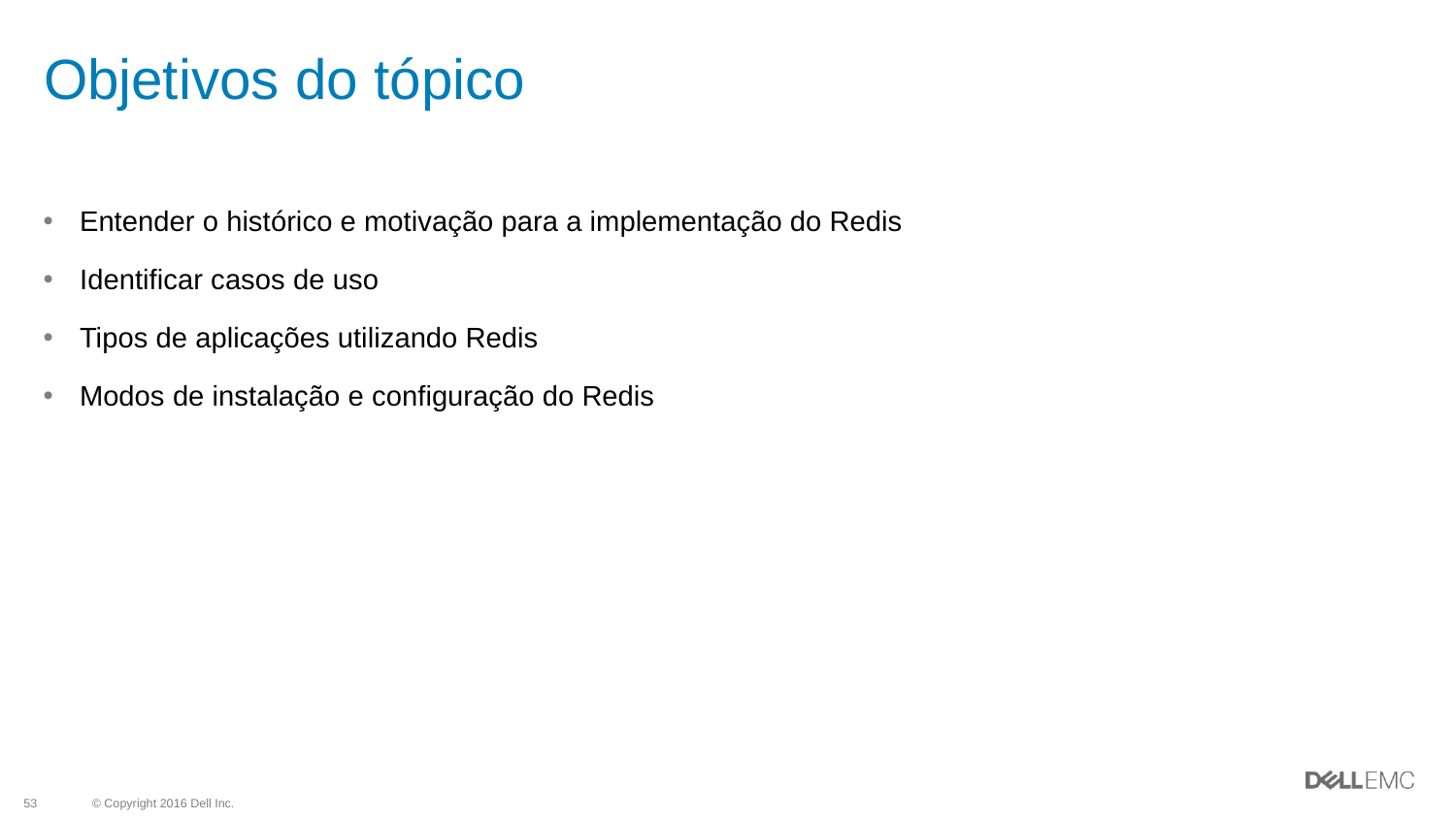

# Objetivos do tópico
Entender o histórico e motivação para a implementação do Redis
Identificar casos de uso
Tipos de aplicações utilizando Redis
Modos de instalação e configuração do Redis